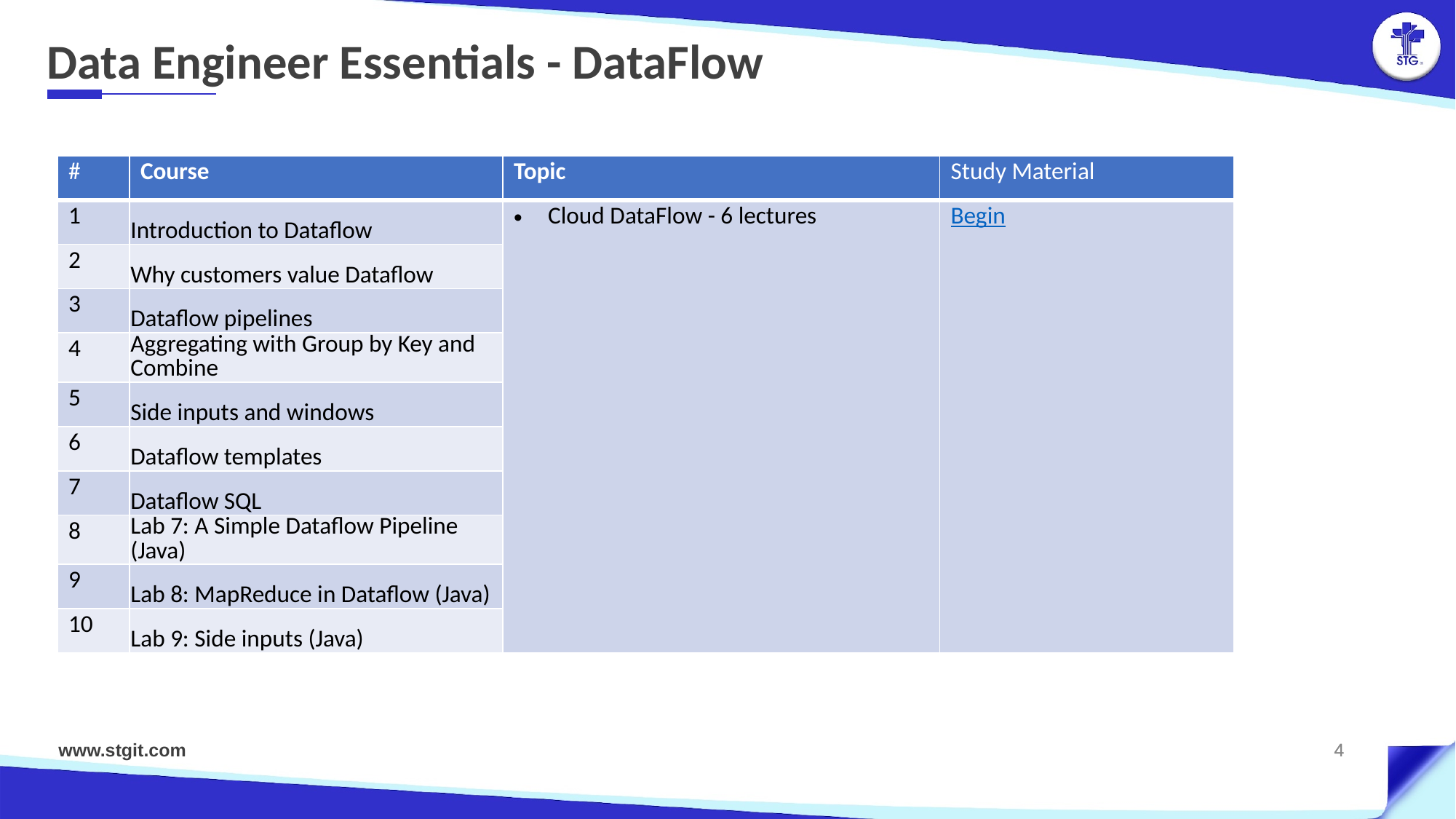

Data Engineer Essentials - DataFlow
| # | Course | Topic | Study Material |
| --- | --- | --- | --- |
| 1 | Introduction to Dataflow | Cloud DataFlow - 6 lectures | Begin |
| 2 | Why customers value Dataflow |  |  |
| 3 | Dataflow pipelines |  |  |
| 4 | Aggregating with Group by Key and Combine |  |  |
| 5 | Side inputs and windows |  |  |
| 6 | Dataflow templates |  |  |
| 7 | Dataflow SQL |  |  |
| 8 | Lab 7: A Simple Dataflow Pipeline (Java) |  |  |
| 9 | Lab 8: MapReduce in Dataflow (Java) |  |  |
| 10 | Lab 9: Side inputs (Java) |  |  |
www.stgit.com
4
4